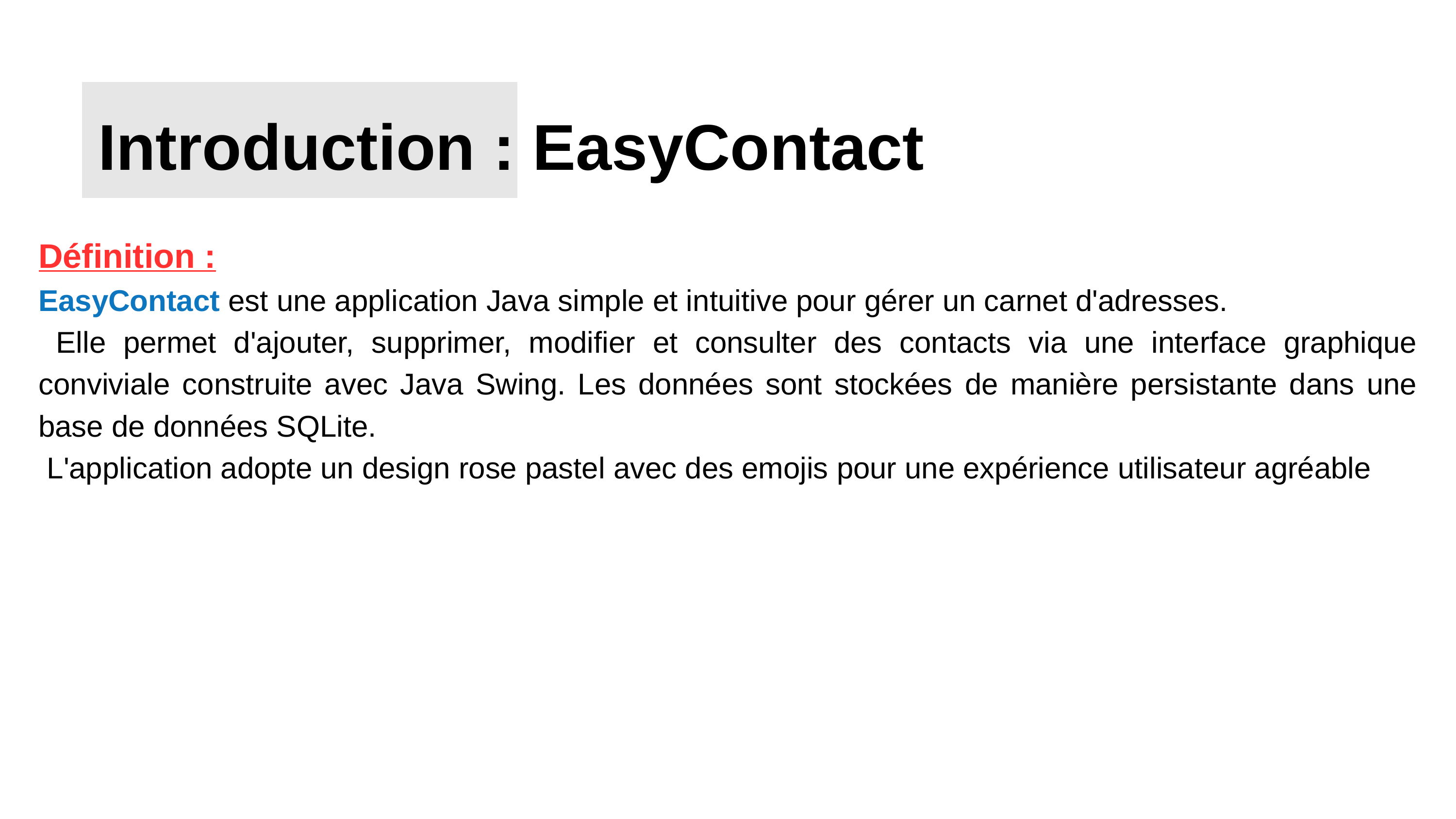

Introduction : EasyContact
Définition :
EasyContact est une application Java simple et intuitive pour gérer un carnet d'adresses.
 Elle permet d'ajouter, supprimer, modifier et consulter des contacts via une interface graphique conviviale construite avec Java Swing. Les données sont stockées de manière persistante dans une base de données SQLite.
 L'application adopte un design rose pastel avec des emojis pour une expérience utilisateur agréable